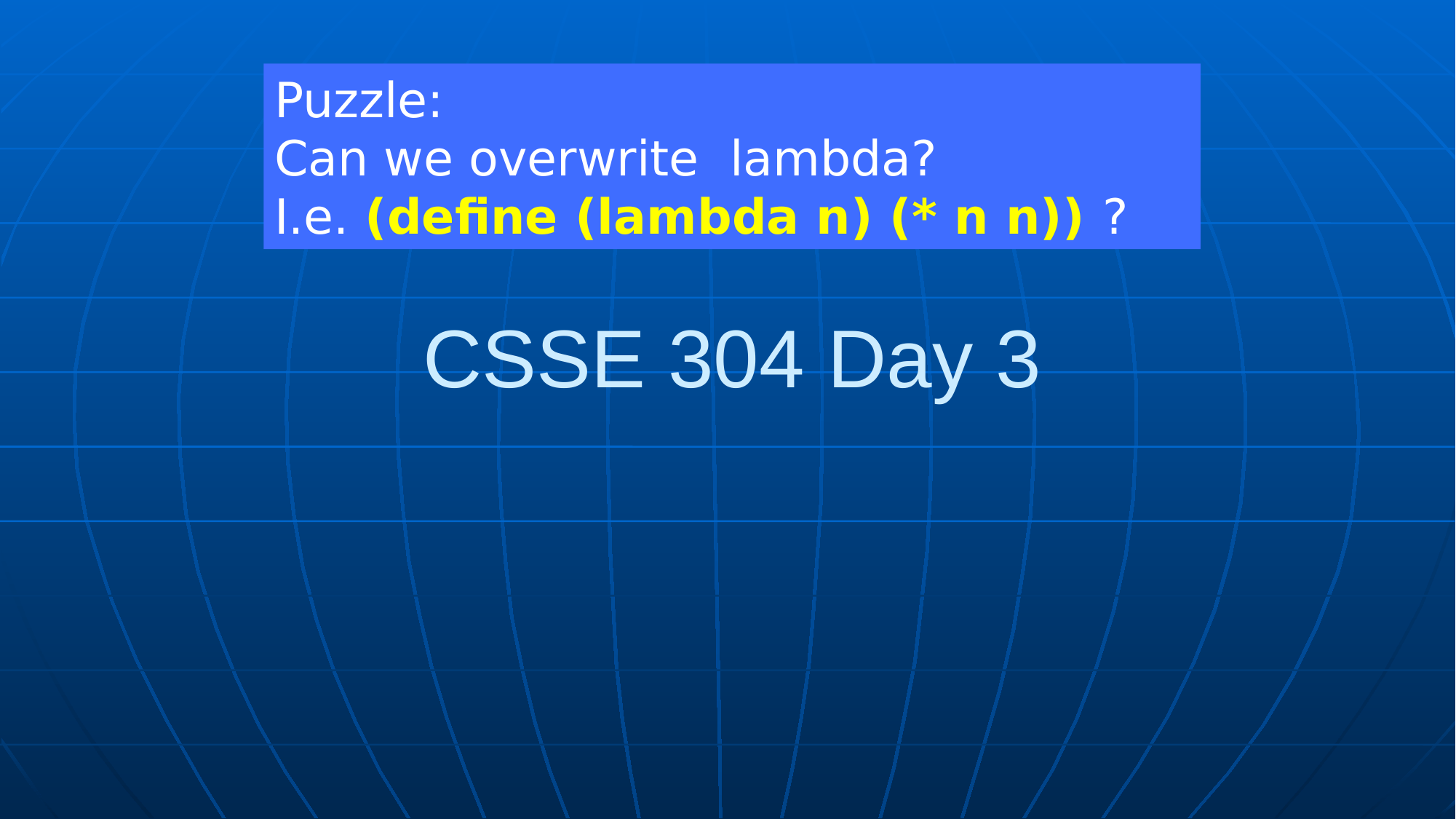

Puzzle:
Can we overwrite  lambda? 
I.e. (define (lambda n) (* n n)) ?
# CSSE 304 Day 3